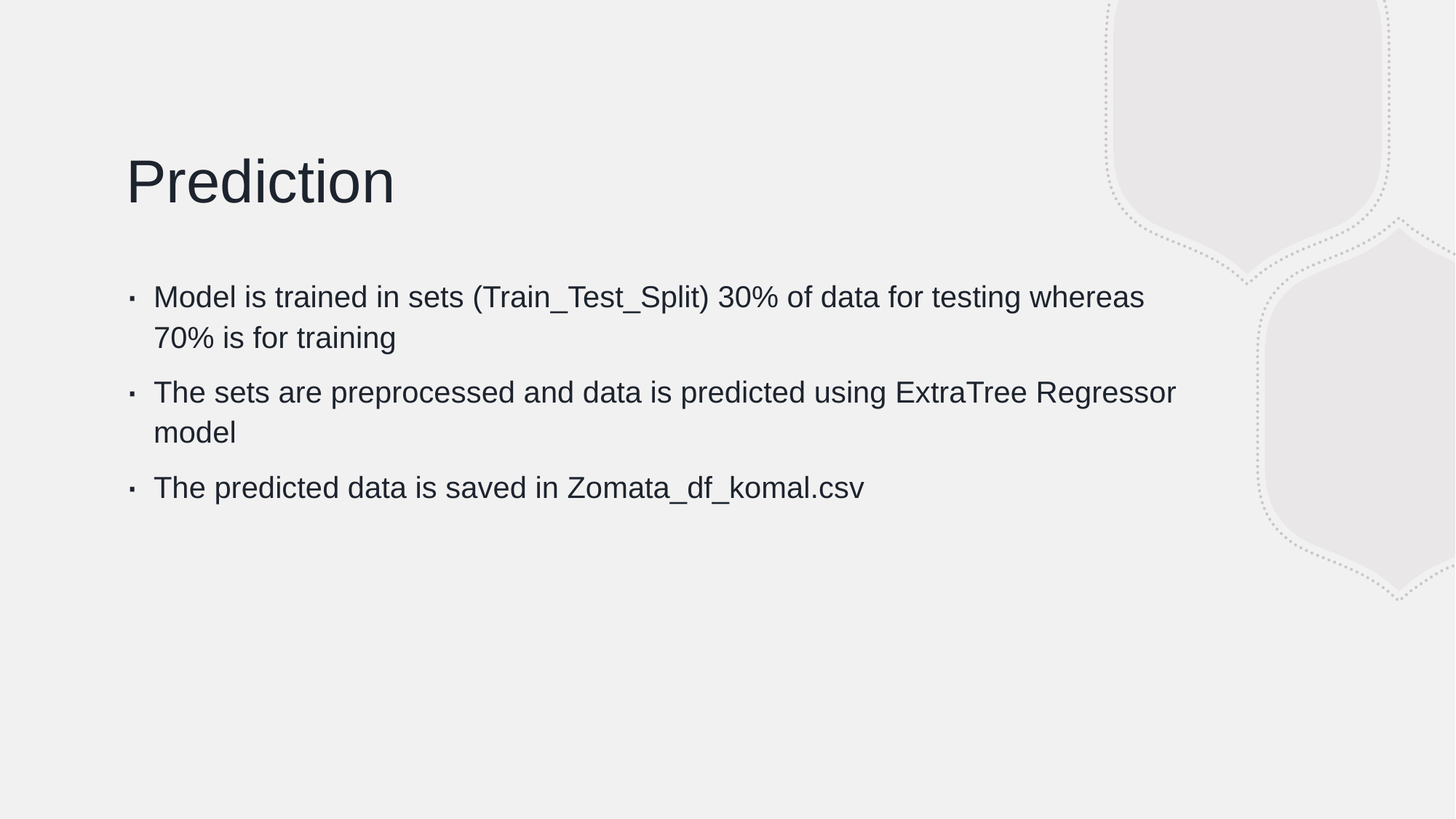

# Prediction
Model is trained in sets (Train_Test_Split) 30% of data for testing whereas 70% is for training
The sets are preprocessed and data is predicted using ExtraTree Regressor model
The predicted data is saved in Zomata_df_komal.csv